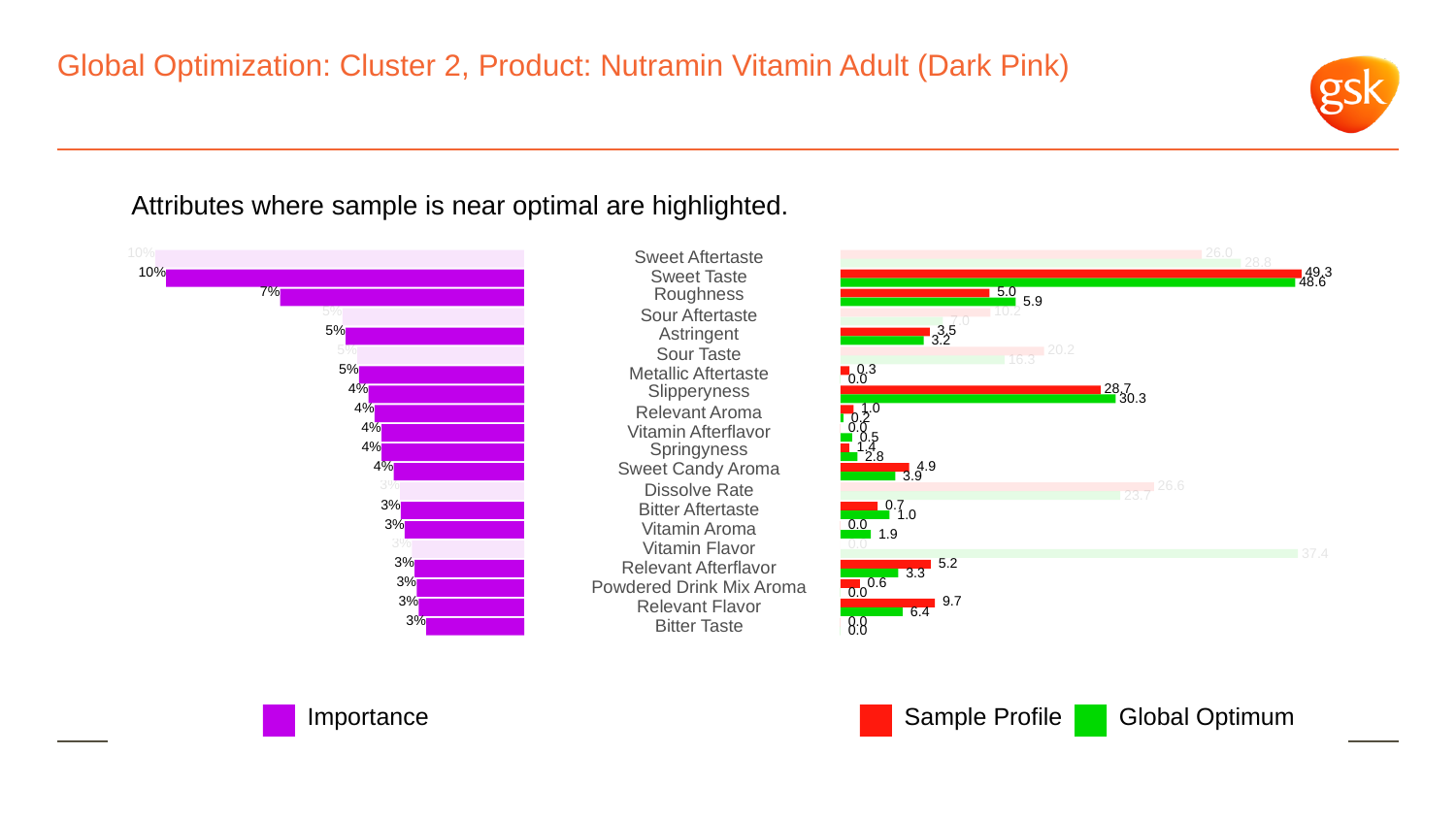

# Global Optimization: Cluster 2, Product: Nutramin Vitamin Adult (Dark Pink)

Attributes where sample is near optimal are highlighted.

10%
 26.0

Sweet Aftertaste
 28.8

10%
 49.3

Sweet Taste
 48.6

7%
Roughness
  5.0

  5.9

5%
 10.2

Sour Aftertaste
  7.0

5%
Astringent
  3.5

  3.2

5%
 20.2

Sour Taste
 16.3

5%
  0.3

Metallic Aftertaste
  0.0

4%
Slipperyness
 28.7

 30.3

4%
  1.0

Relevant Aroma
  0.2

4%
  0.0

Vitamin Afterflavor
  0.5

4%
Springyness
  1.4

  2.8

4%
Sweet Candy Aroma
  4.9

  3.9

3%
 26.6

Dissolve Rate
 23.7

3%
  0.7

Bitter Aftertaste
  1.0

3%
  0.0

Vitamin Aroma
  1.9

3%
  0.0

Vitamin Flavor
 37.4

3%
  5.2

Relevant Afterflavor
  3.3

3%
  0.6

Powdered Drink Mix Aroma
  0.0

3%
  9.7

Relevant Flavor
  6.4

3%
  0.0

Bitter Taste
  0.0

Global Optimum
Sample Profile
Importance